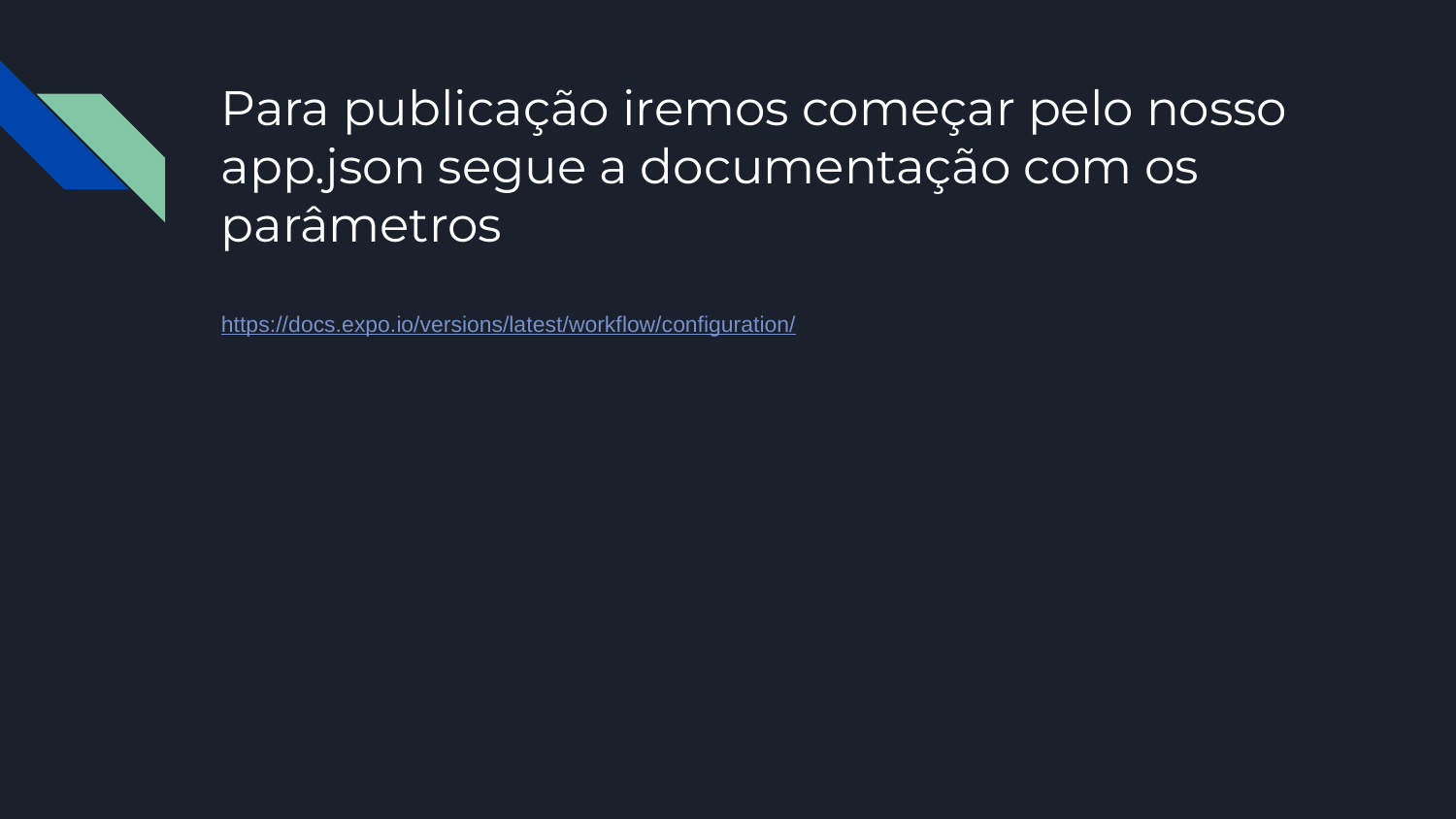

# Para publicação iremos começar pelo nosso app.json segue a documentação com os parâmetros

https://docs.expo.io/versions/latest/workflow/configuration/